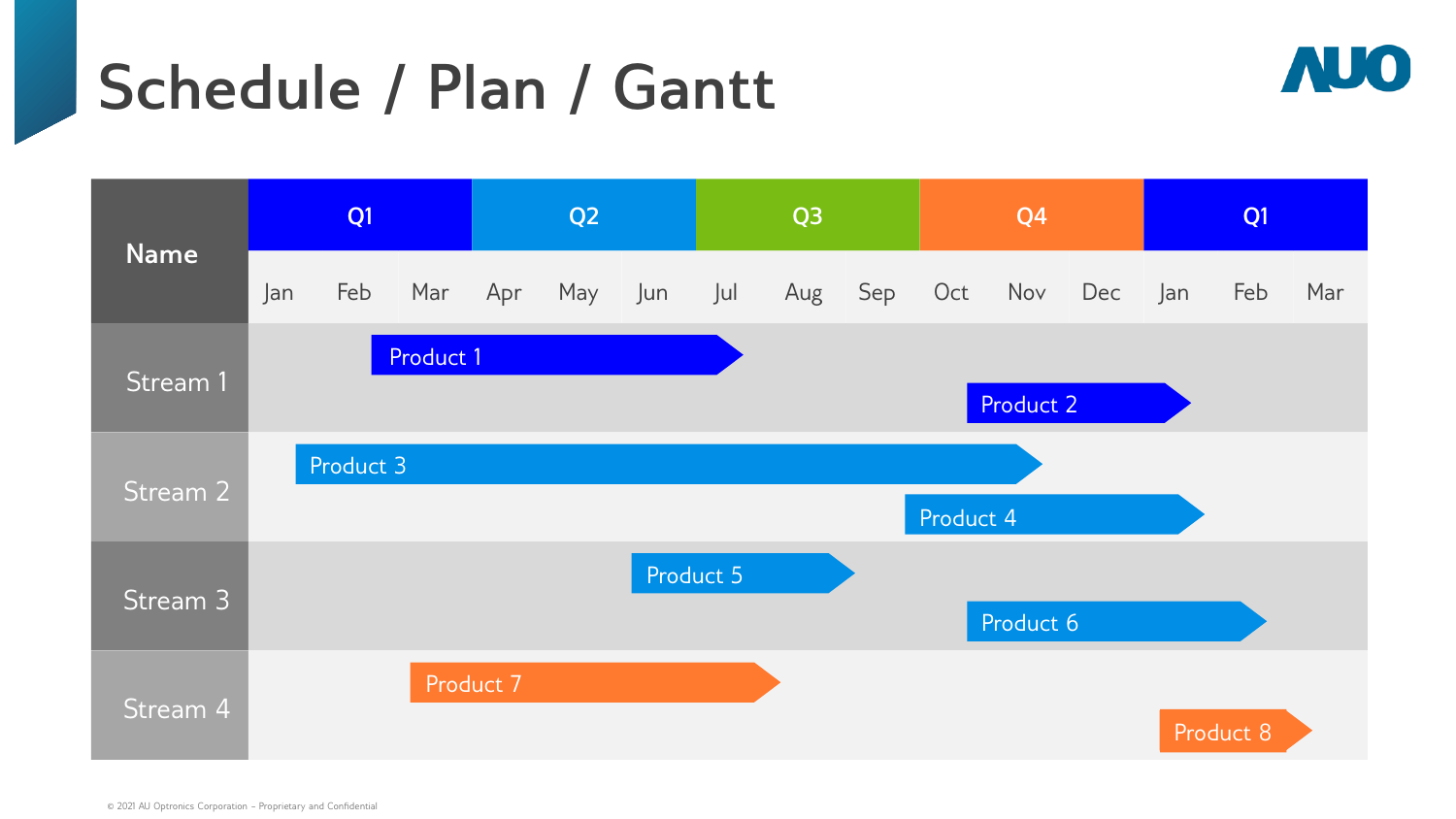

# Schedule / Plan / Gantt

Q1
Q2
Q3
Q4
Q1
Name

Jan
Feb
Mar
Apr
May
Jun
Jul
Aug
Sep
Oct
Nov
Dec
Jan
Feb
Mar

Product 1
Stream 1

Product 2

Product 3
Stream 2

Product 4

Product 5
Stream 3

Product 6

Product 7
Stream 4

Product 8